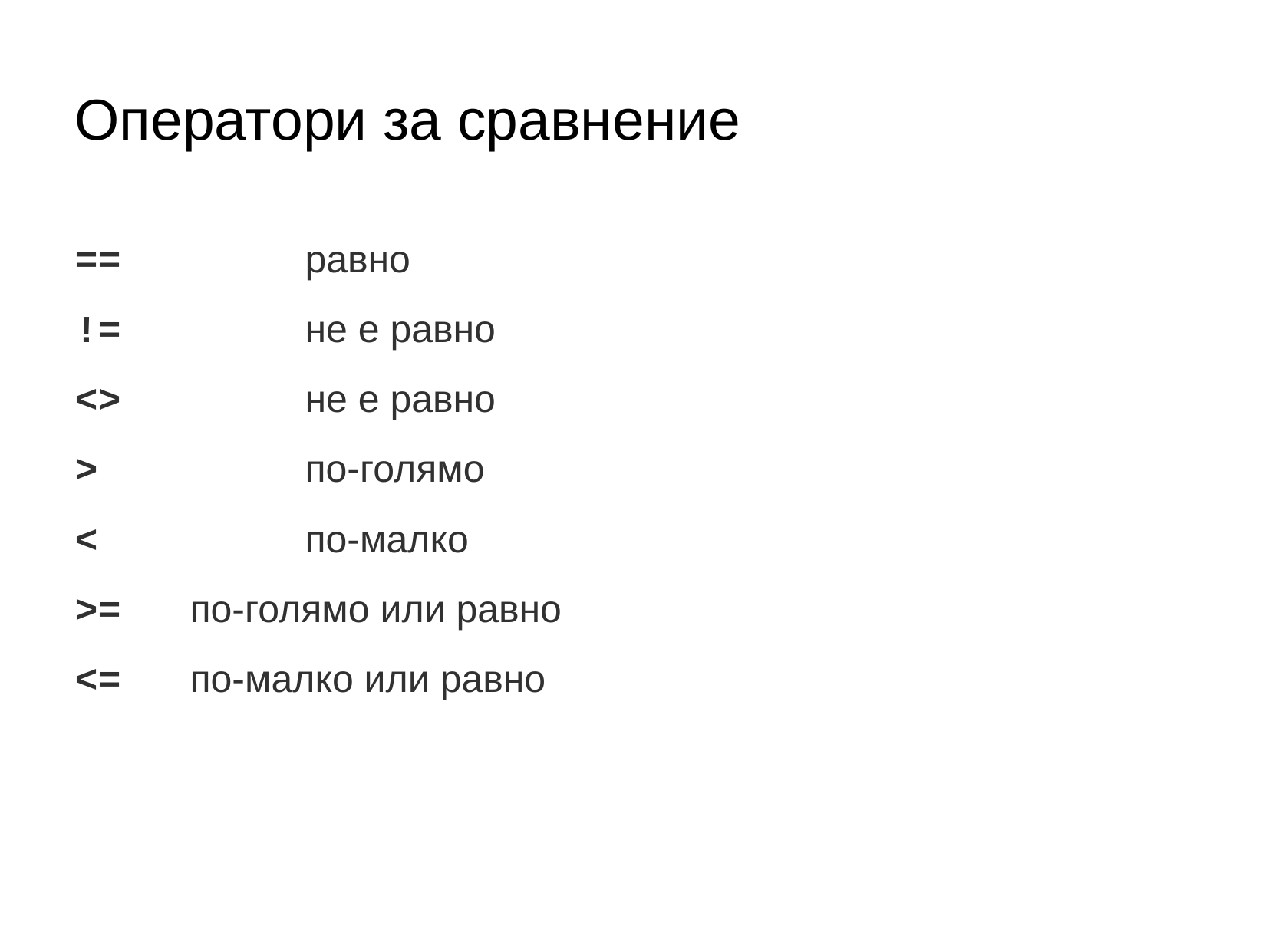

# Оператори за сравнение
==		равно
!=		не е равно
<>		не е равно
>		по-голямо
<		по-малко
>= 	по-голямо или равно
<= 	по-малко или равно